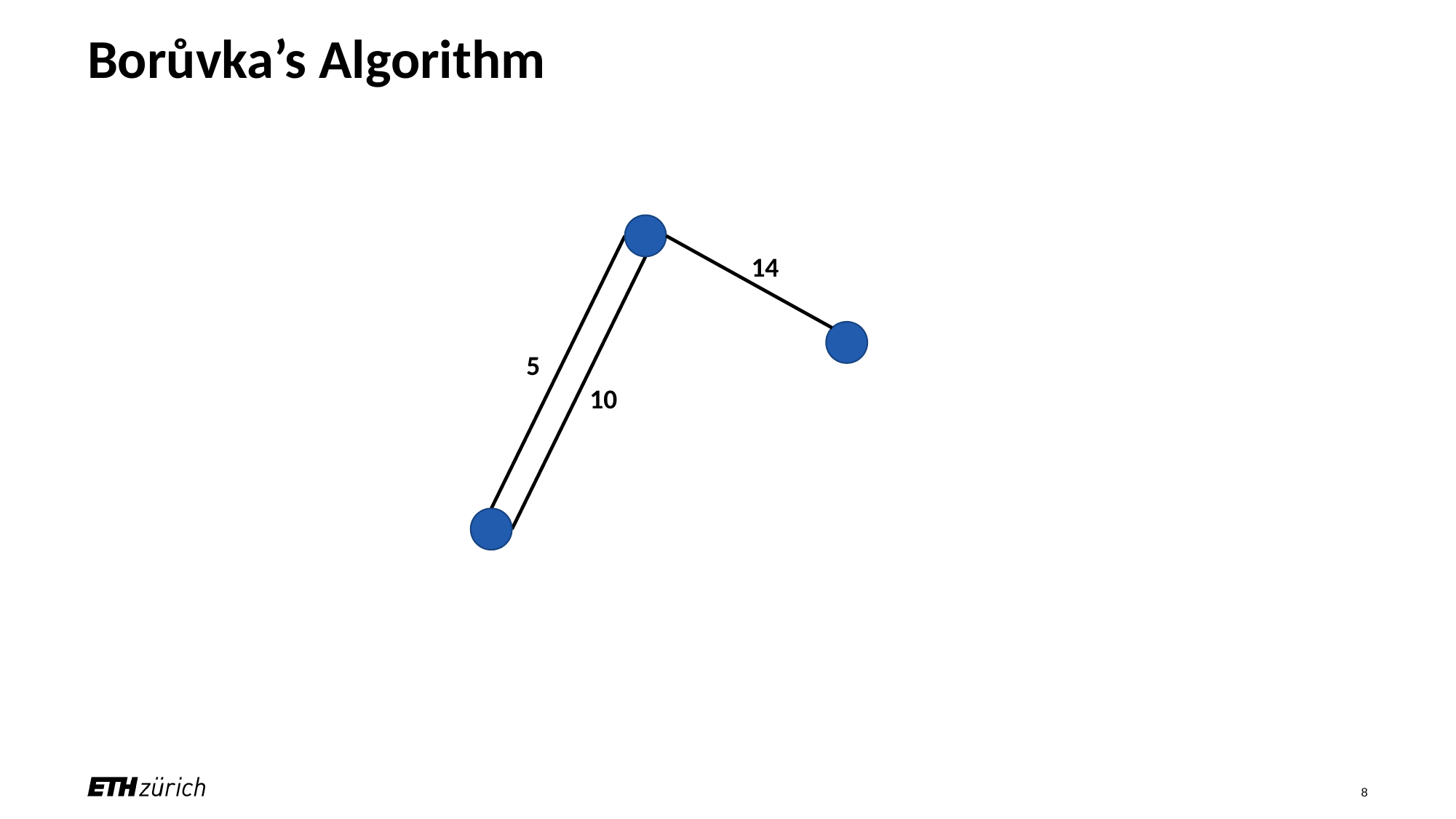

# Borůvka’s Algorithm

14

5
10

8